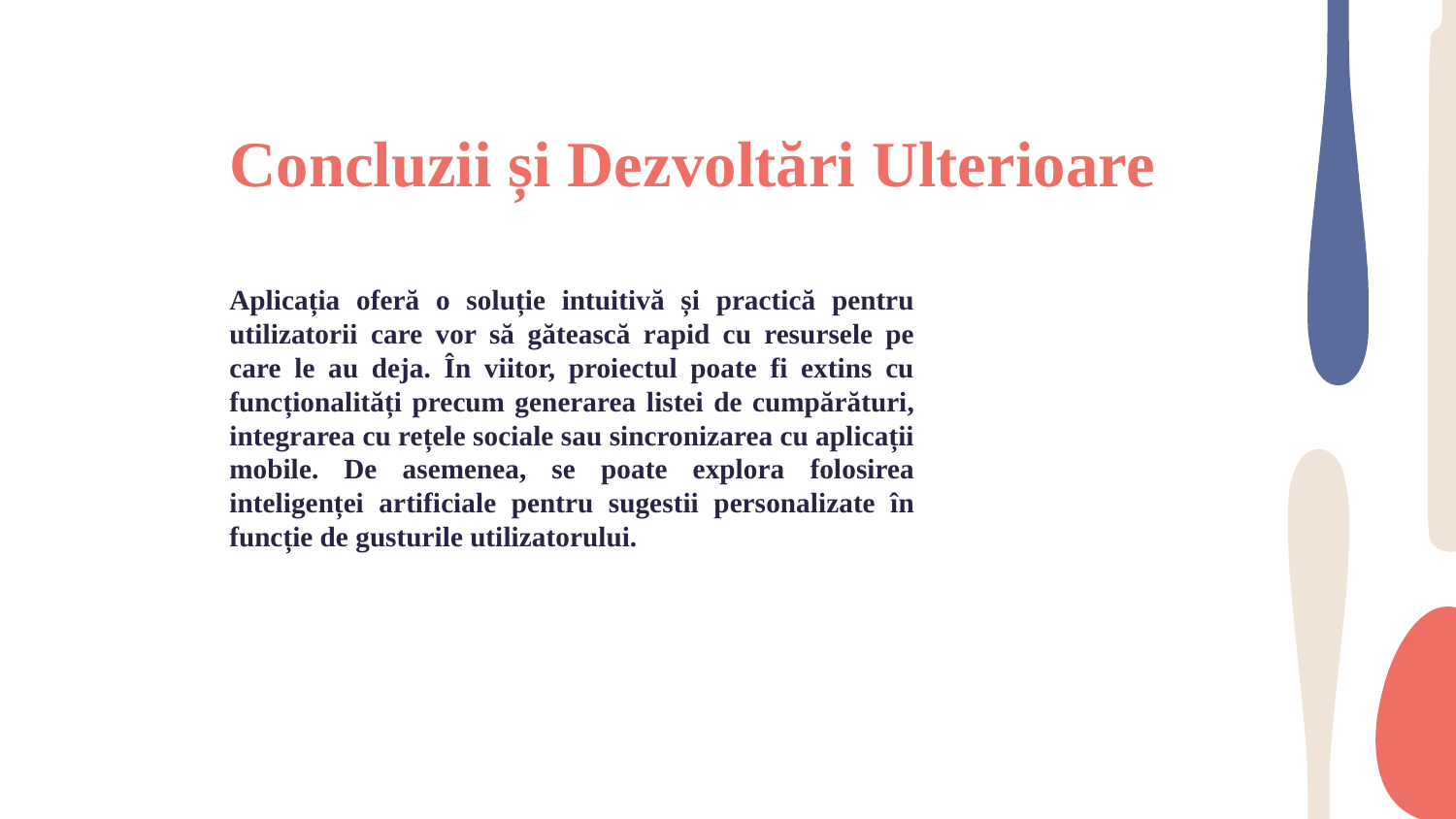

# Concluzii și Dezvoltări Ulterioare
Aplicația oferă o soluție intuitivă și practică pentru utilizatorii care vor să gătească rapid cu resursele pe care le au deja. În viitor, proiectul poate fi extins cu funcționalități precum generarea listei de cumpărături, integrarea cu rețele sociale sau sincronizarea cu aplicații mobile. De asemenea, se poate explora folosirea inteligenței artificiale pentru sugestii personalizate în funcție de gusturile utilizatorului.